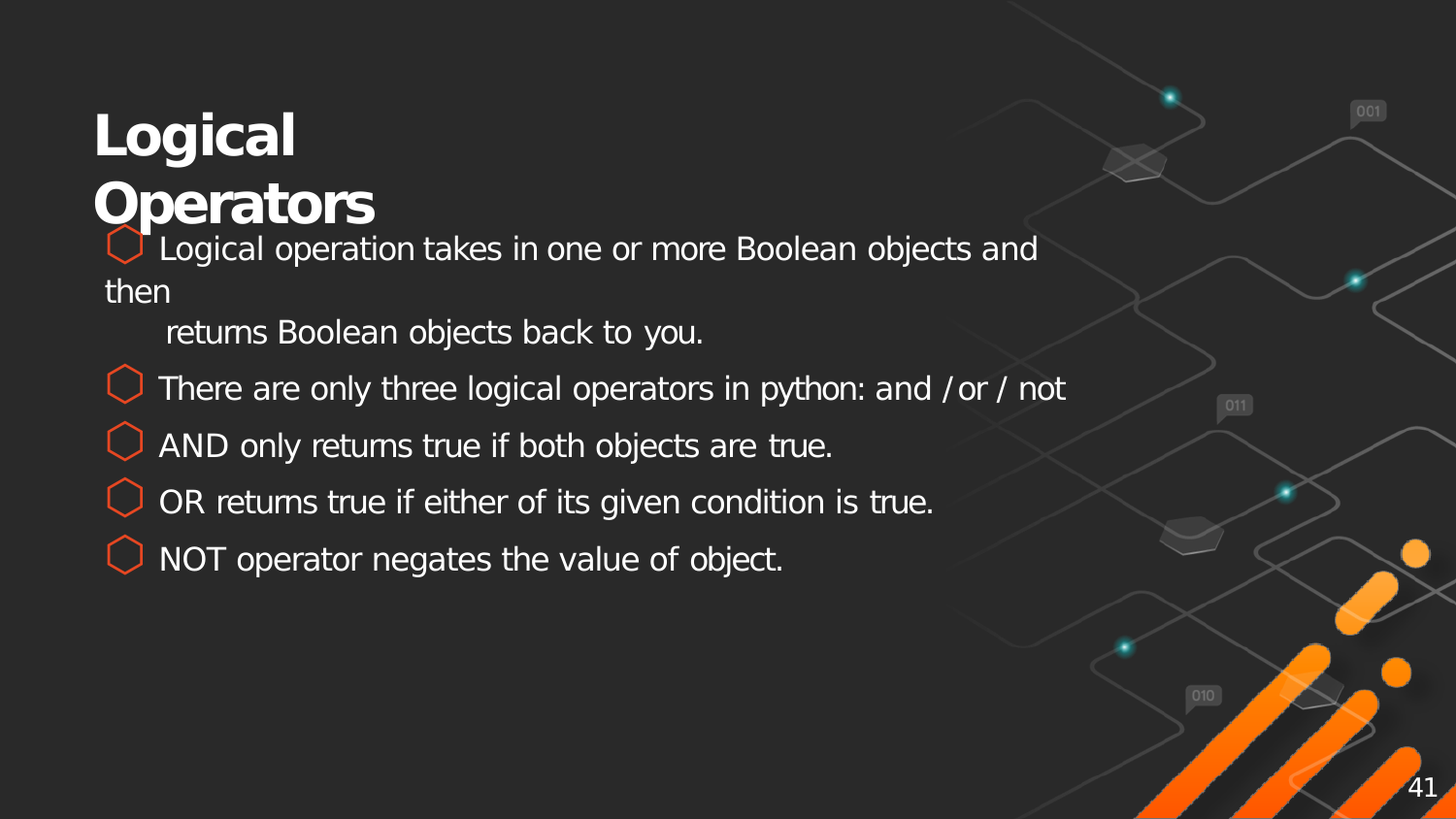

# Logical Operators
⬡ Logical operation takes in one or more Boolean objects and then
returns Boolean objects back to you.
⬡ There are only three logical operators in python: and / or / not
⬡ AND only returns true if both objects are true.
⬡ OR returns true if either of its given condition is true.
⬡ NOT operator negates the value of object.
41